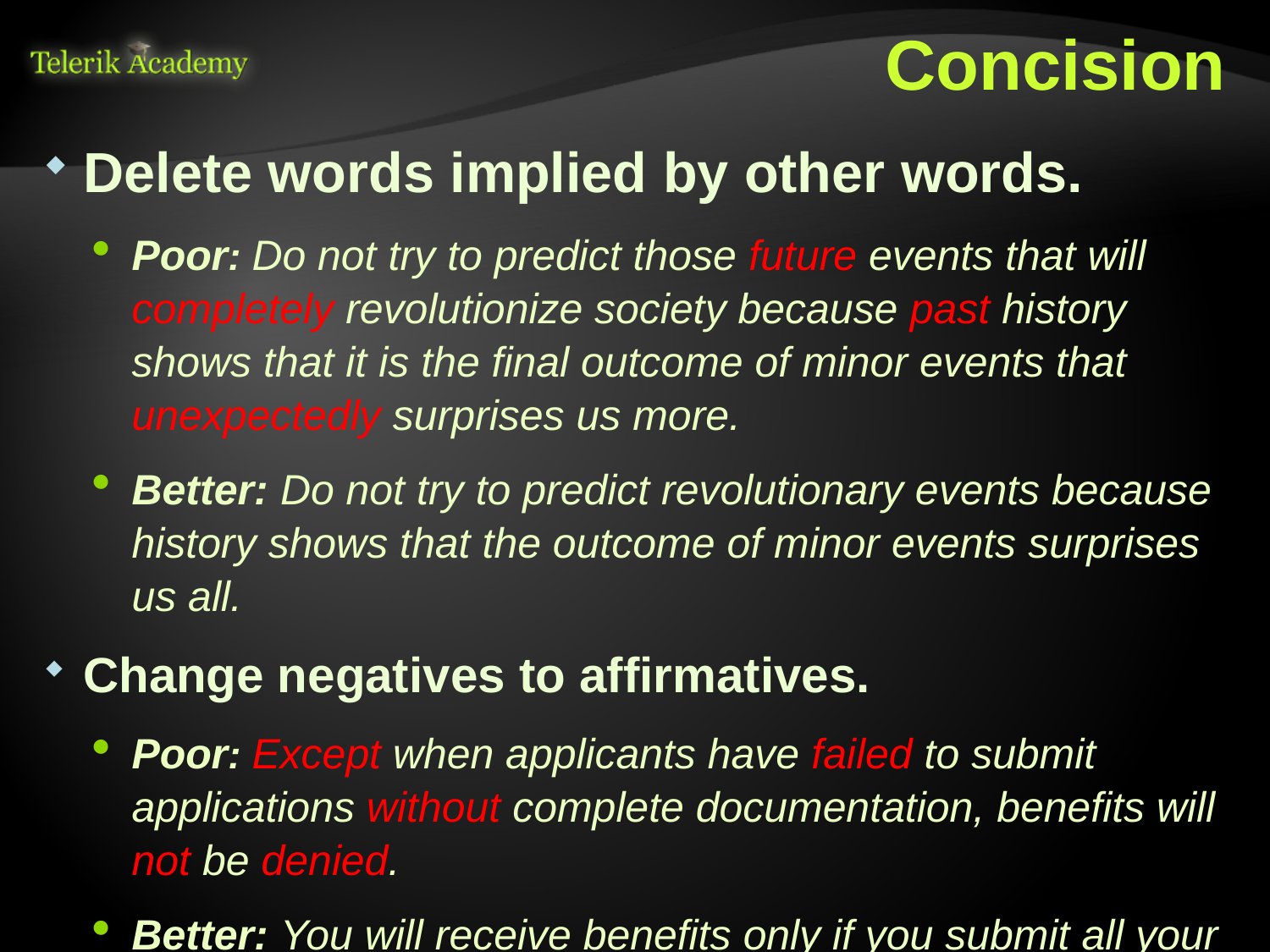

# Concision
Delete words implied by other words.
Poor: Do not try to predict those future events that will completely revolutionize society because past history shows that it is the final outcome of minor events that unexpectedly surprises us more.
Better: Do not try to predict revolutionary events because history shows that the outcome of minor events surprises us all.
Change negatives to affirmatives.
Poor: Except when applicants have failed to submit applications without complete documentation, benefits will not be denied.
Better: You will receive benefits only if you submit all your documents.